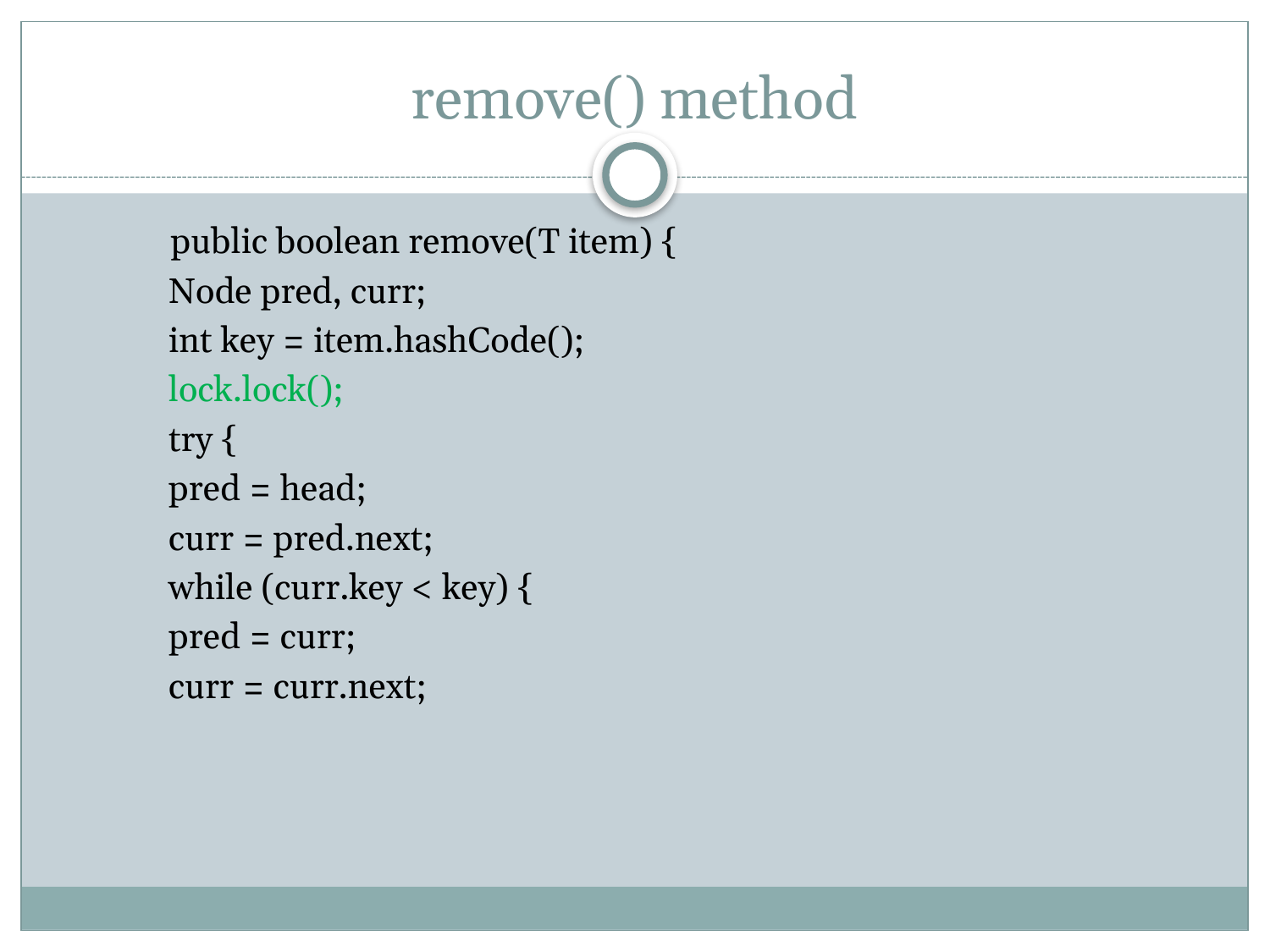

# remove() method
    public boolean remove(T item) {
 	Node pred, curr;
 	int key = item.hashCode();
 	lock.lock();
 	try {
 	pred = head;
	curr = pred.next;
 	while (curr.key < key) {
 	pred = curr;
	curr = curr.next;